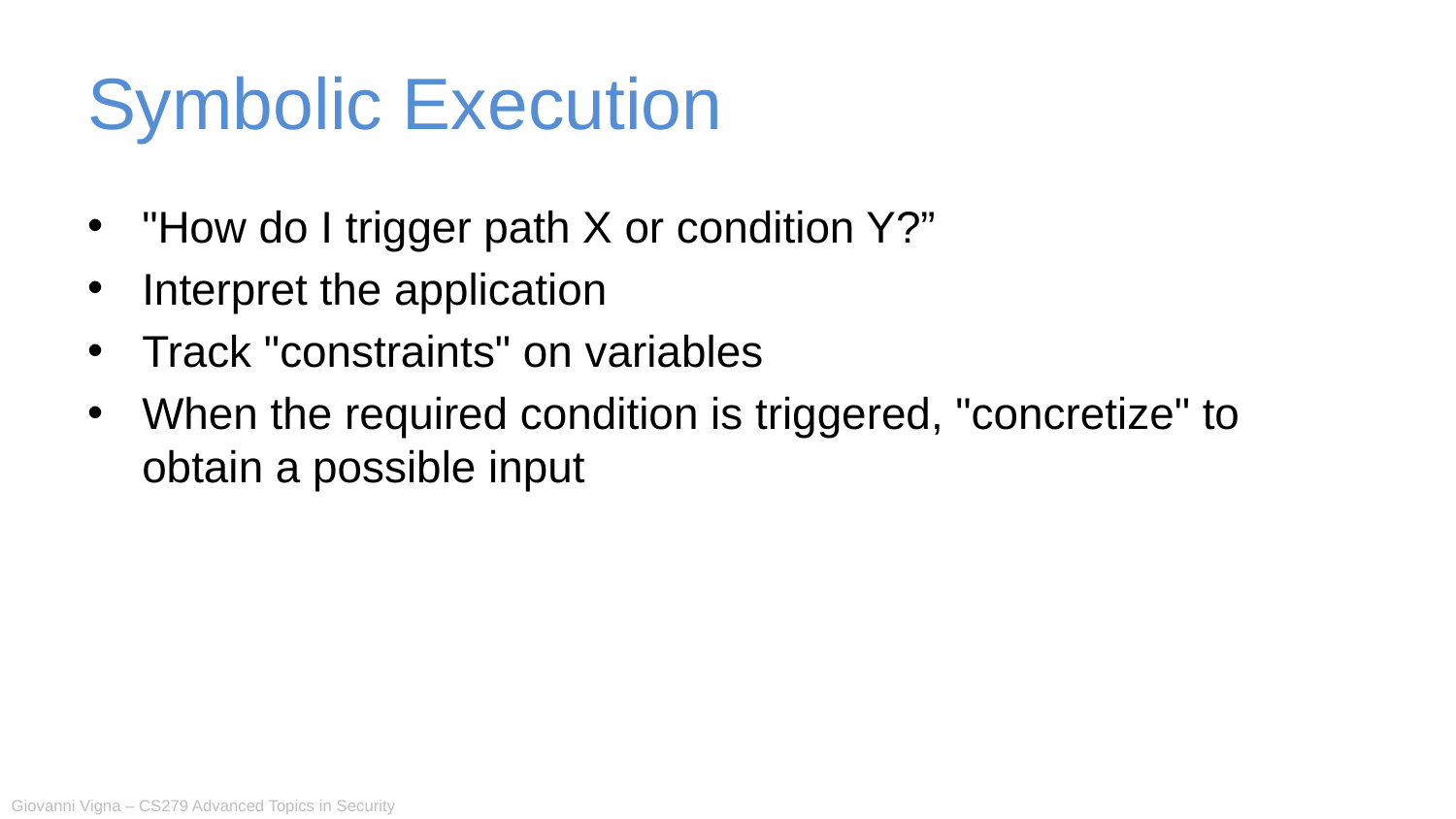

# Symbolic Execution
"How do I trigger path X or condition Y?”
Interpret the application
Track "constraints" on variables
When the required condition is triggered, "concretize" to obtain a possible input